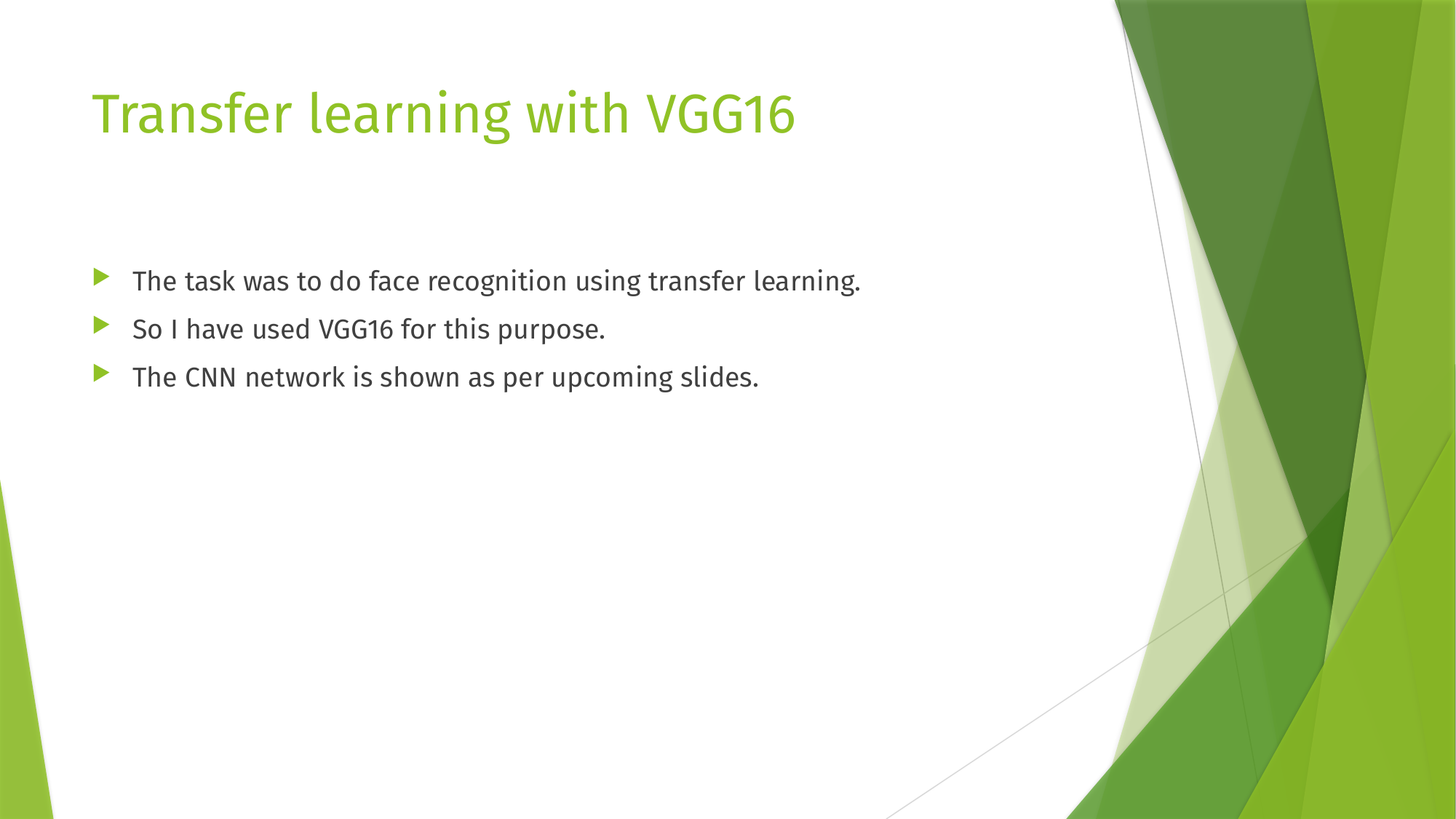

# Transfer learning with VGG16
The task was to do face recognition using transfer learning.
So I have used VGG16 for this purpose.
The CNN network is shown as per upcoming slides.